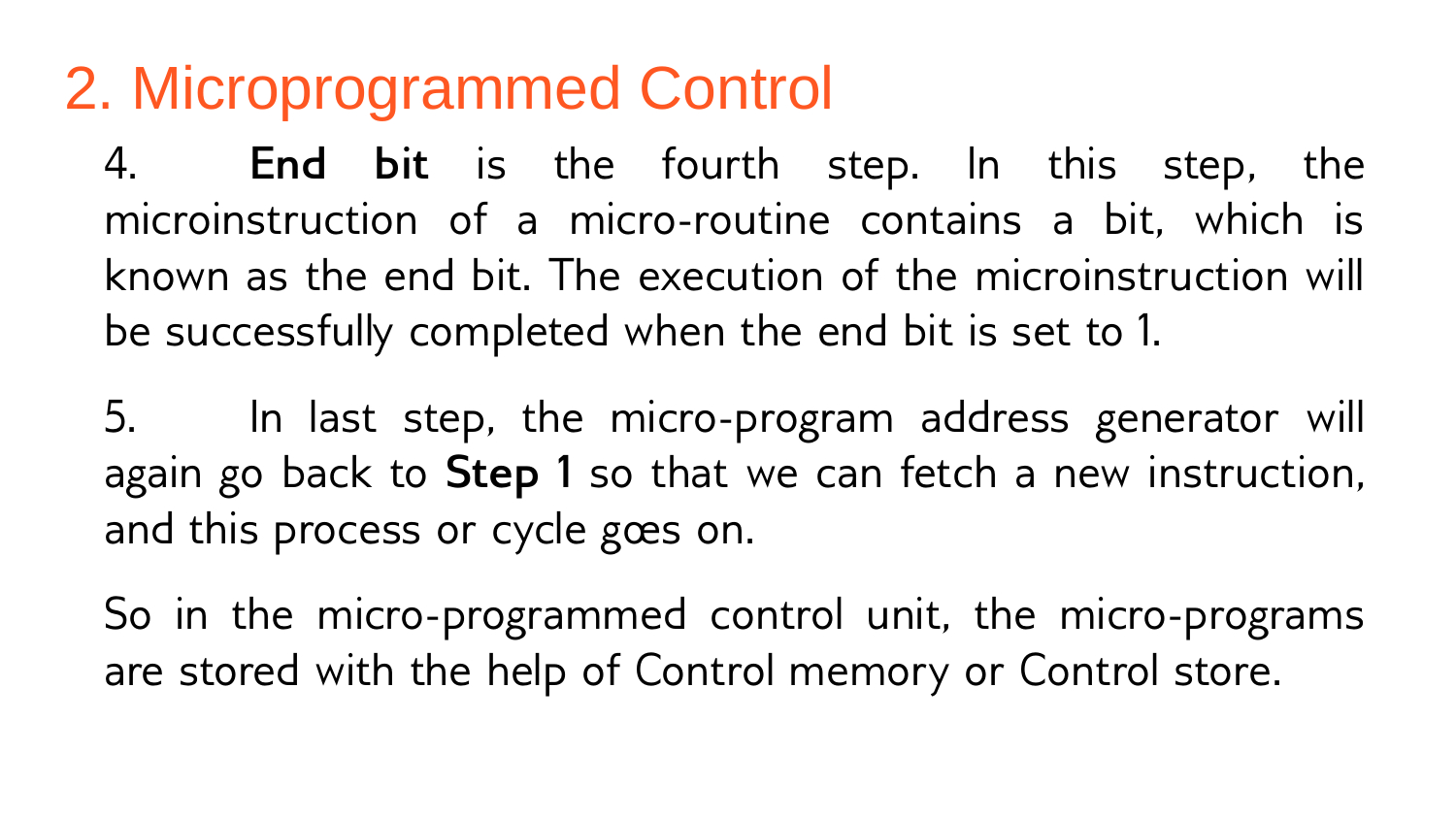

# 2. Microprogrammed Control
4.	End bit is the fourth step. In this step, the microinstruction of a micro-routine contains a bit, which is known as the end bit. The execution of the microinstruction will be successfully completed when the end bit is set to 1.
5.	In last step, the micro-program address generator will again go back to Step 1 so that we can fetch a new instruction, and this process or cycle goes on.
So in the micro-programmed control unit, the micro-programs are stored with the help of Control memory or Control store.